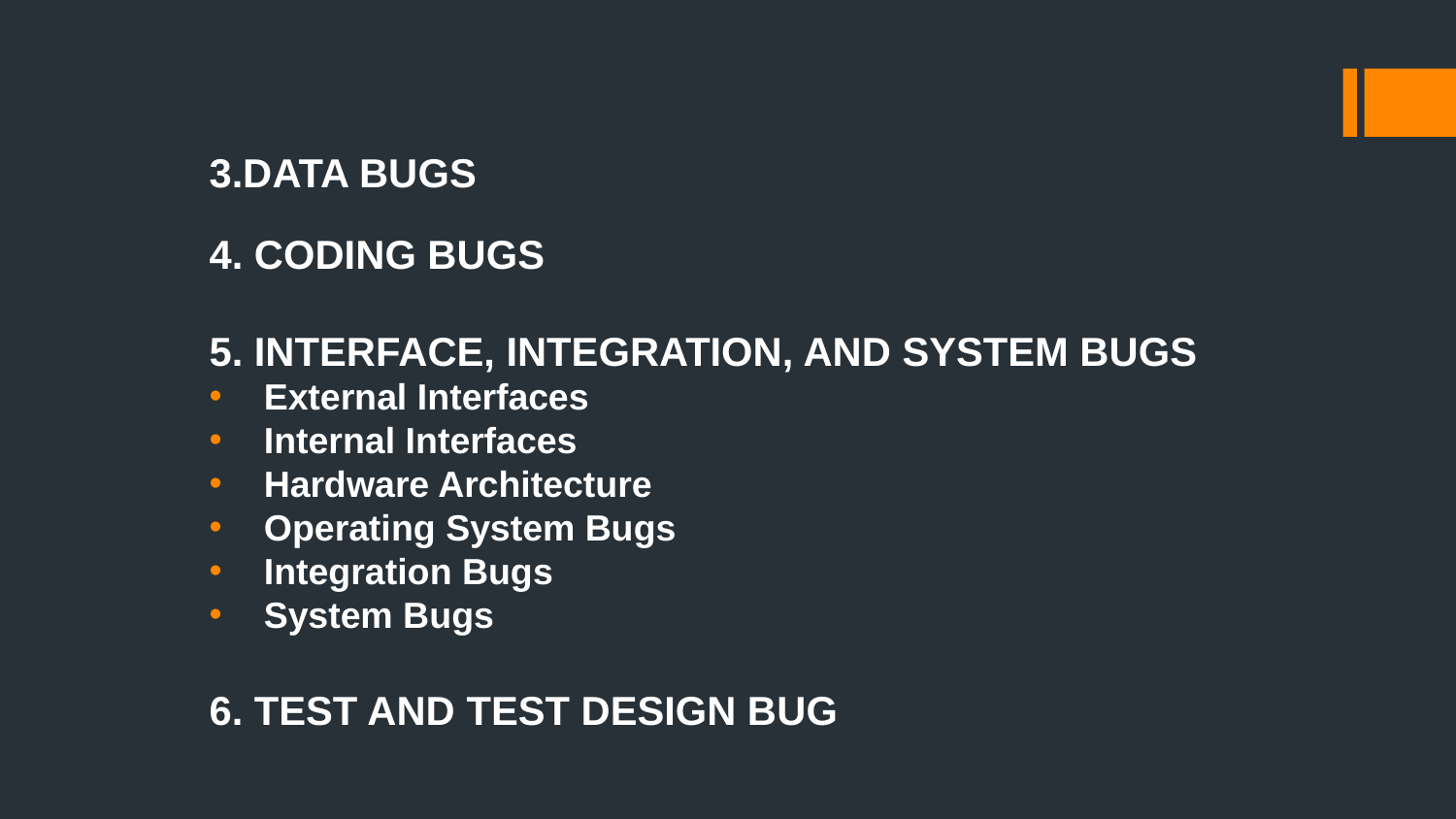

3.DATA BUGS
4. CODING BUGS

5. INTERFACE, INTEGRATION, AND SYSTEM BUGS
External Interfaces
Internal Interfaces
Hardware Architecture
Operating System Bugs
Integration Bugs
System Bugs

6. TEST AND TEST DESIGN BUG